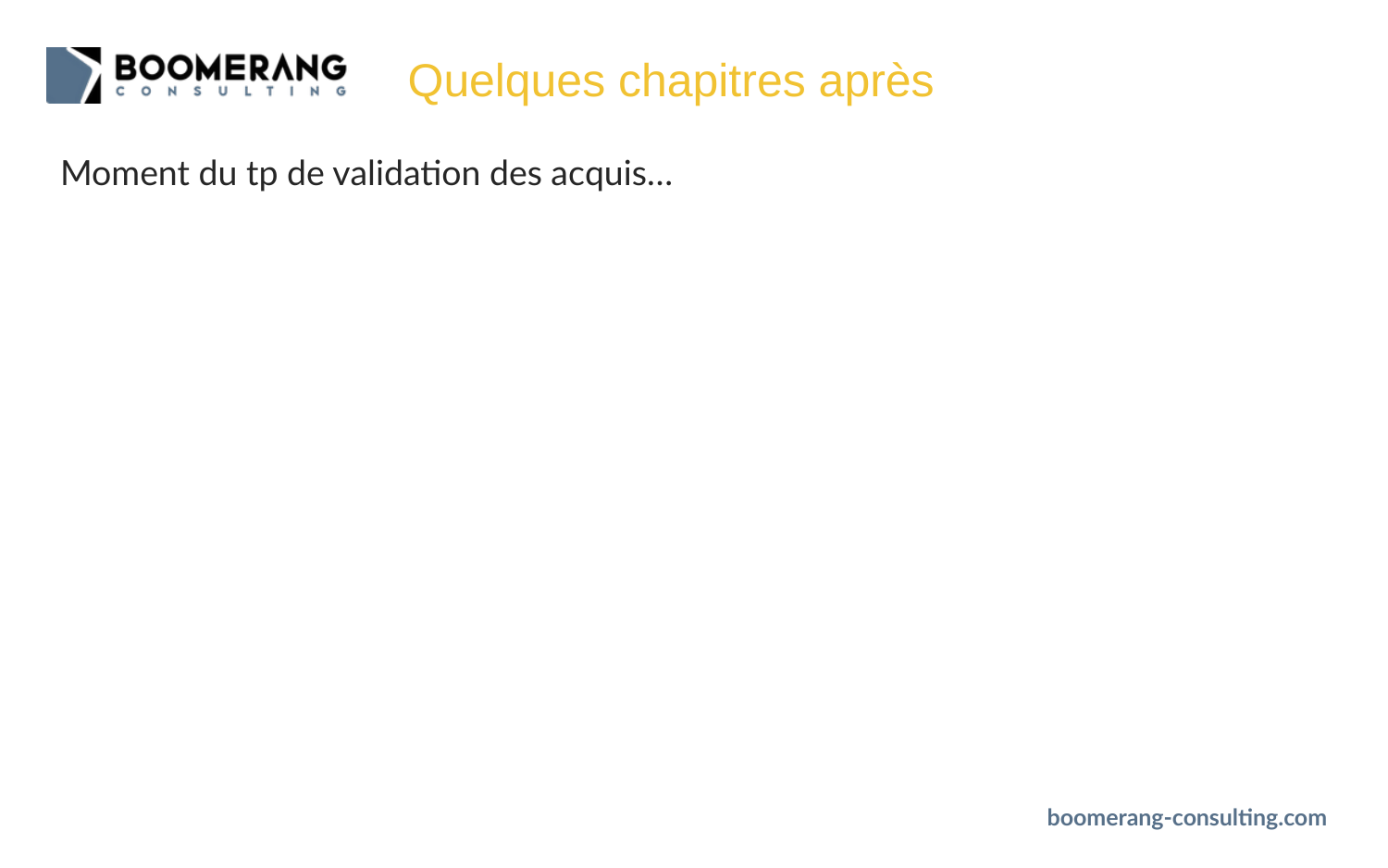

# Quelques chapitres après
Moment du tp de validation des acquis…